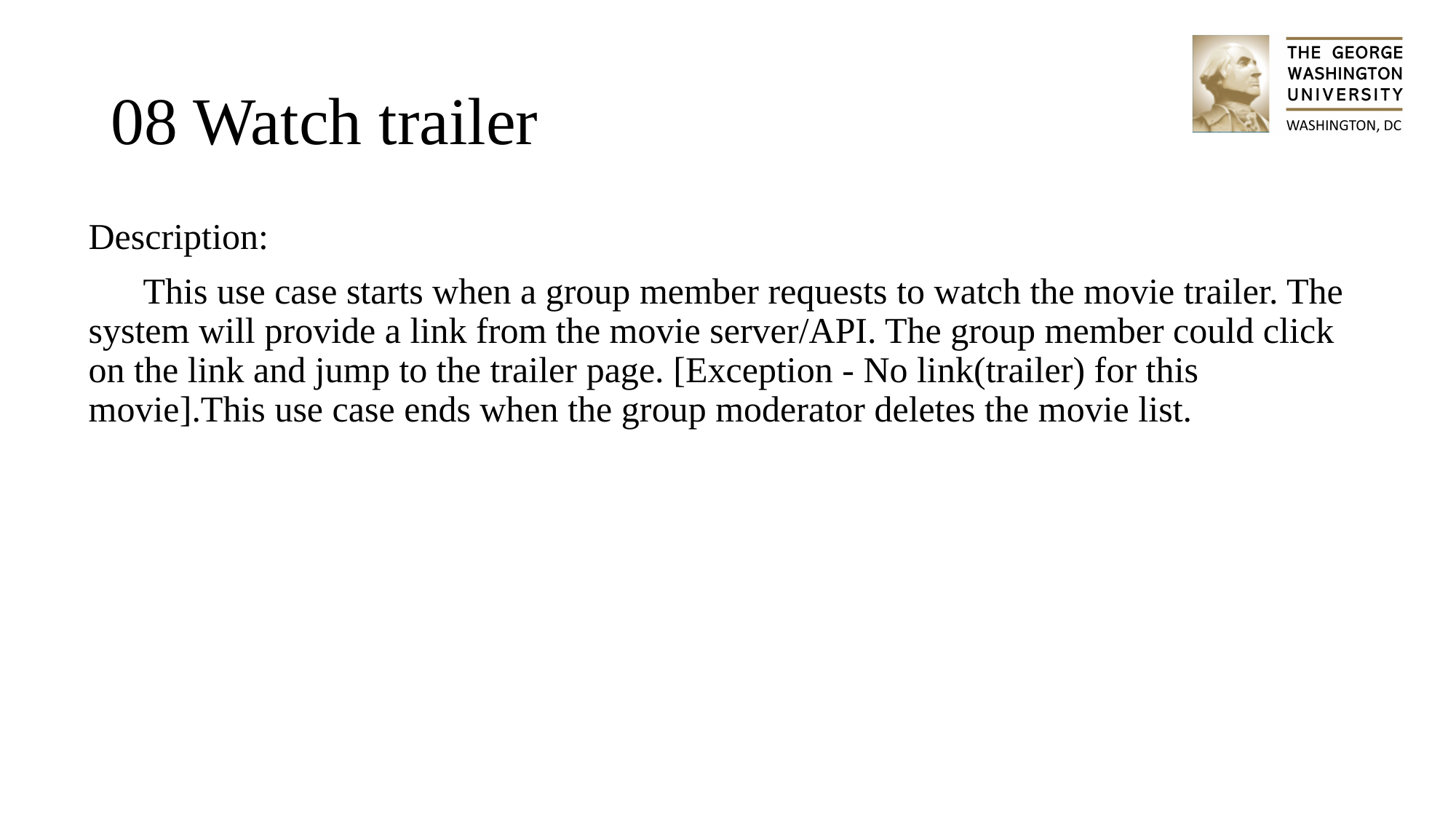

# 08 Watch trailer
Description:
This use case starts when a group member requests to watch the movie trailer. The system will provide a link from the movie server/API. The group member could click on the link and jump to the trailer page. [Exception - No link(trailer) for this movie].This use case ends when the group moderator deletes the movie list.